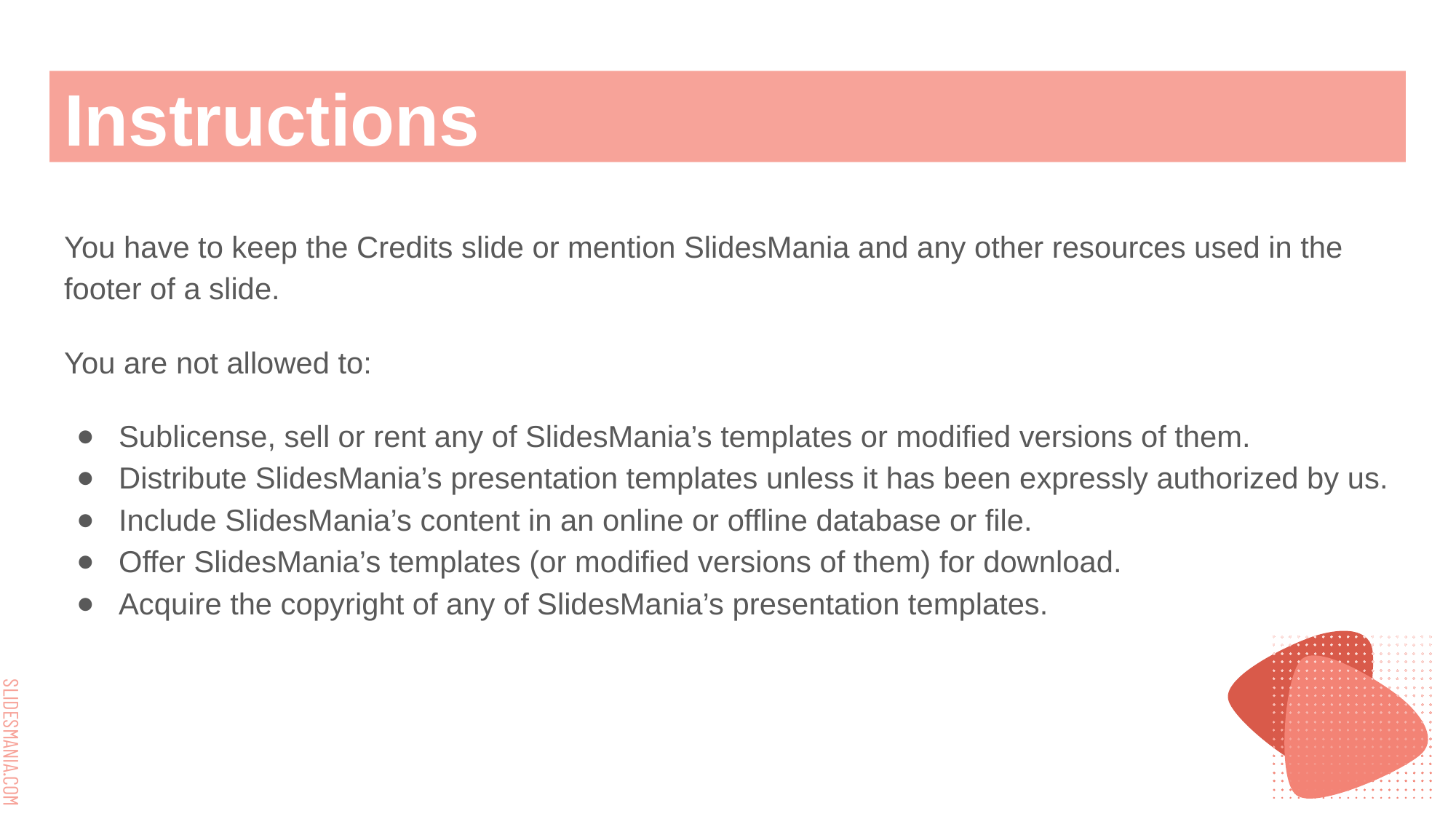

# Instructions
You have to keep the Credits slide or mention SlidesMania and any other resources used in the footer of a slide.
You are not allowed to:
Sublicense, sell or rent any of SlidesMania’s templates or modified versions of them.
Distribute SlidesMania’s presentation templates unless it has been expressly authorized by us.
Include SlidesMania’s content in an online or offline database or file.
Offer SlidesMania’s templates (or modified versions of them) for download.
Acquire the copyright of any of SlidesMania’s presentation templates.